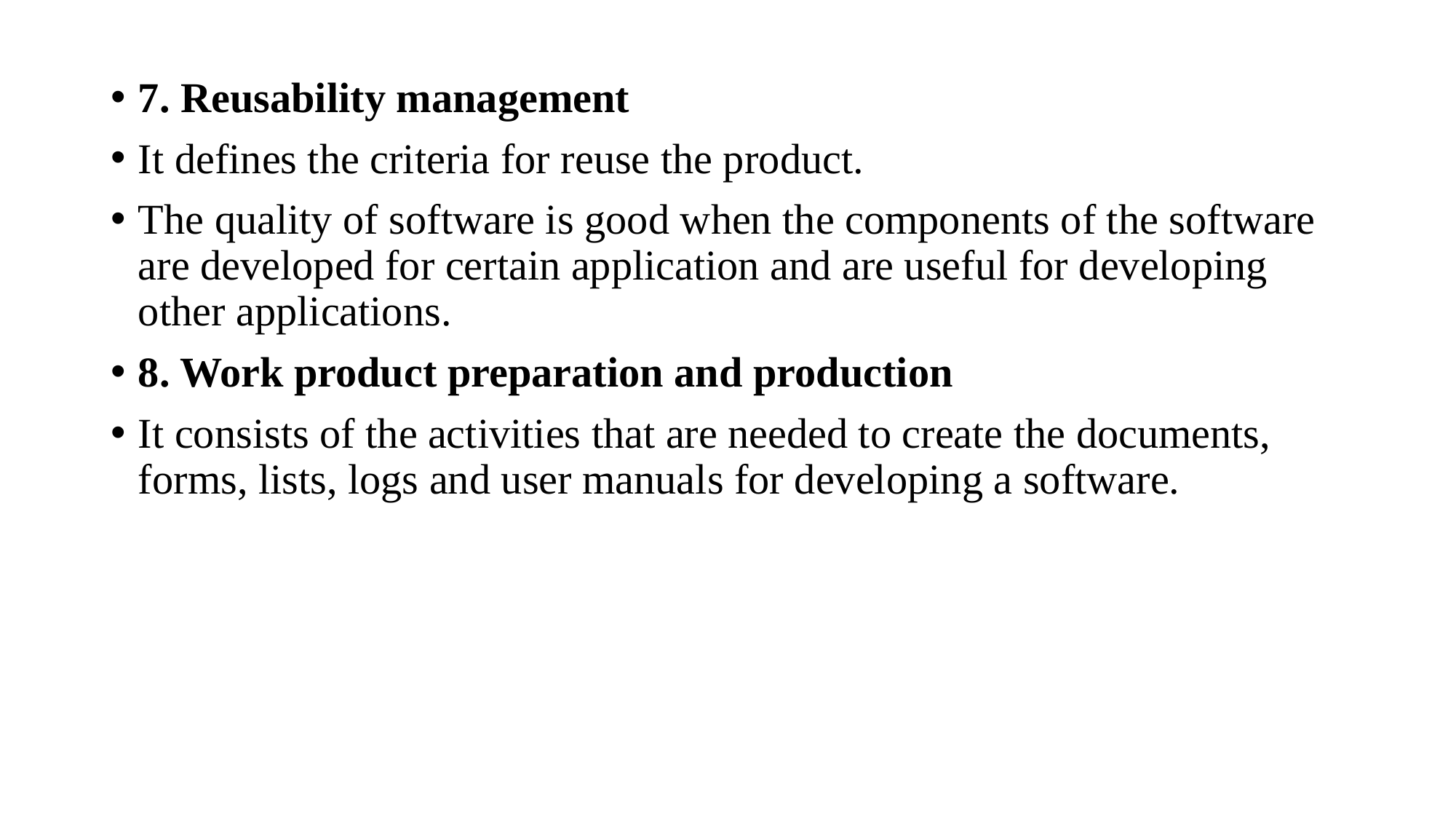

7. Reusability management
It defines the criteria for reuse the product.
The quality of software is good when the components of the software are developed for certain application and are useful for developing other applications.
8. Work product preparation and production
It consists of the activities that are needed to create the documents, forms, lists, logs and user manuals for developing a software.